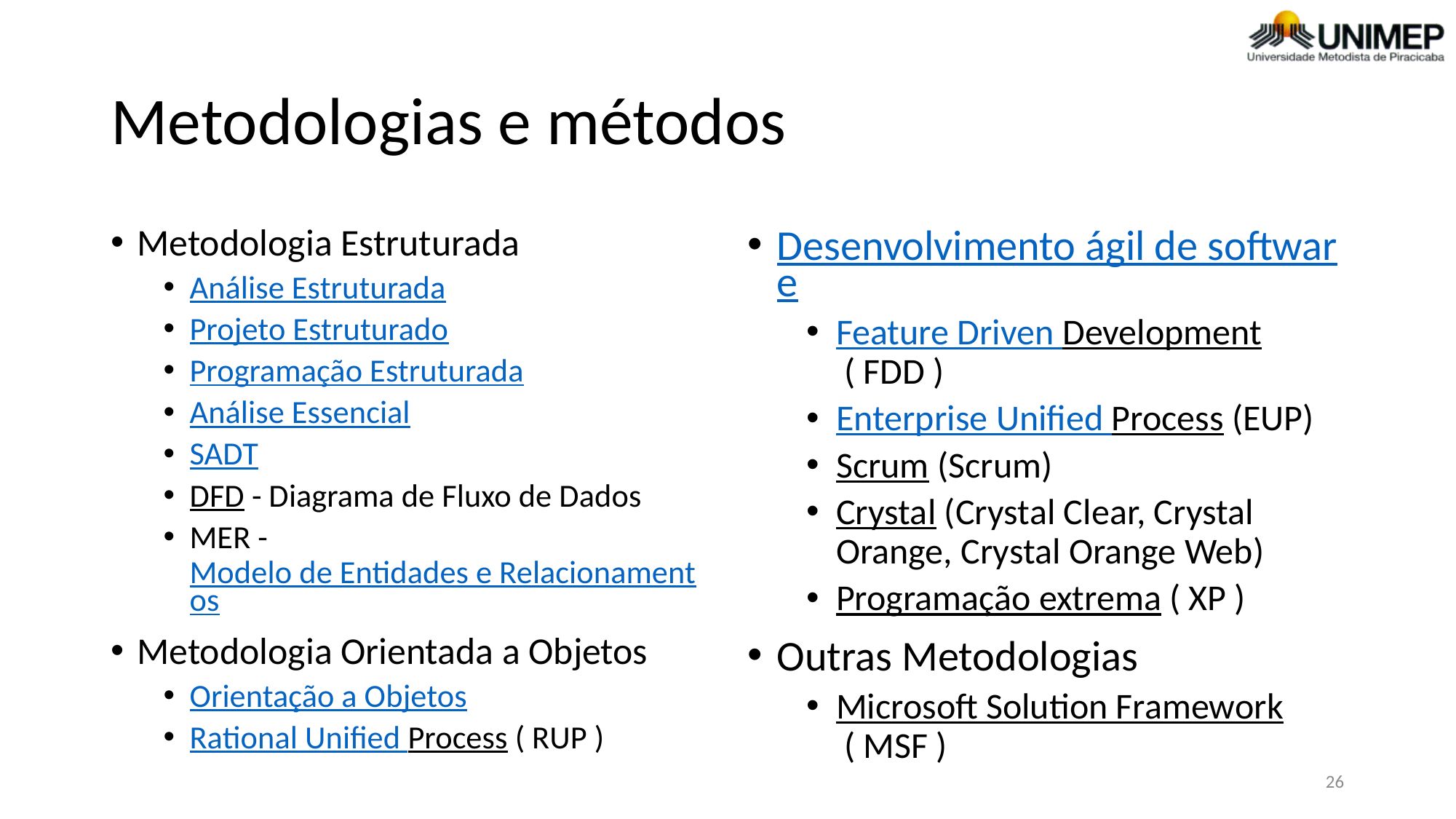

# Metodologias e métodos
Metodologia Estruturada
Análise Estruturada
Projeto Estruturado
Programação Estruturada
Análise Essencial
SADT
DFD - Diagrama de Fluxo de Dados
MER - Modelo de Entidades e Relacionamentos
Metodologia Orientada a Objetos
Orientação a Objetos
Rational Unified Process ( RUP )
Desenvolvimento ágil de software
Feature Driven Development ( FDD )
Enterprise Unified Process (EUP)
Scrum (Scrum)
Crystal (Crystal Clear, Crystal Orange, Crystal Orange Web)
Programação extrema ( XP )
Outras Metodologias
Microsoft Solution Framework ( MSF )
26